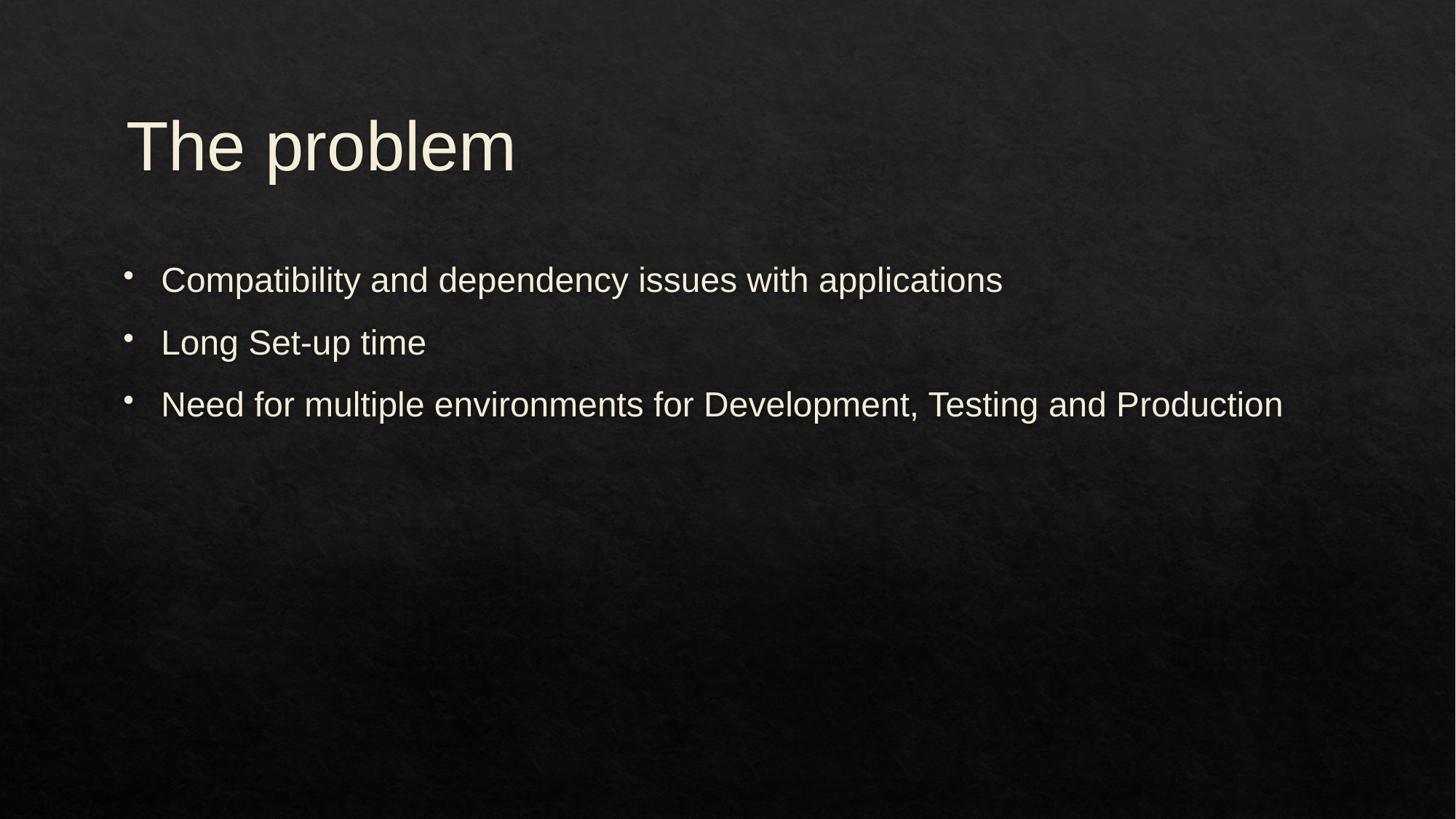

# The problem
Compatibility and dependency issues with applications
Long Set-up time
Need for multiple environments for Development, Testing and Production